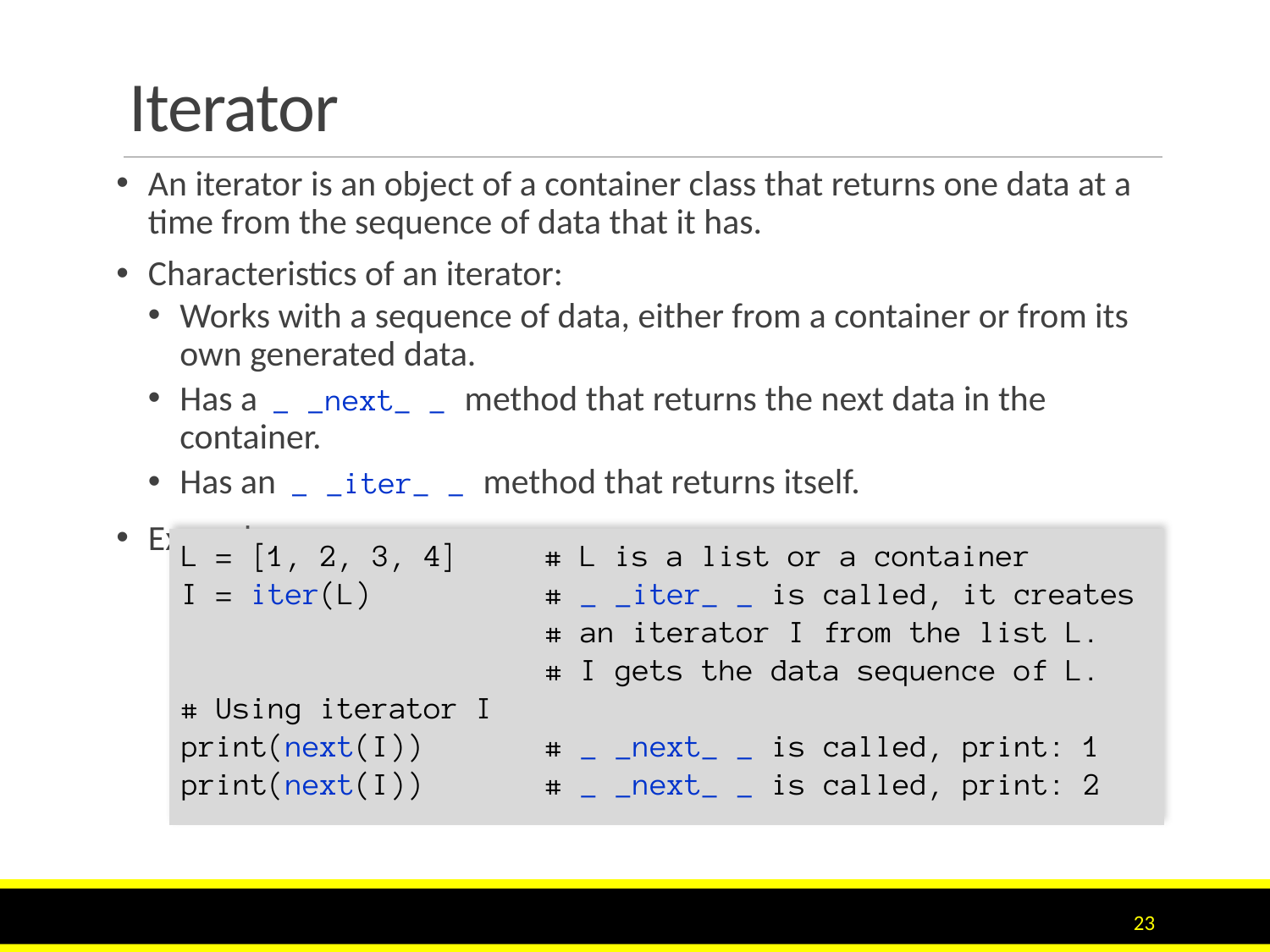

# Iterator
An iterator is an object of a container class that returns one data at a time from the sequence of data that it has.
Characteristics of an iterator:
Works with a sequence of data, either from a container or from its own generated data.
Has a  _ _next_ _ method that returns the next data in the container.
Has an  _ _iter_ _ method that returns itself.
Example:

L = [1, 2, 3, 4]     # L is a list or a container
I = iter(L)          # _ _iter_ _ is called, it creates
                     # an iterator I from the list L.
                     # I gets the data sequence of L.
# Using iterator I
print(next(I))       # _ _next_ _ is called, print: 1
print(next(I))       # _ _next_ _ is called, print: 2

23